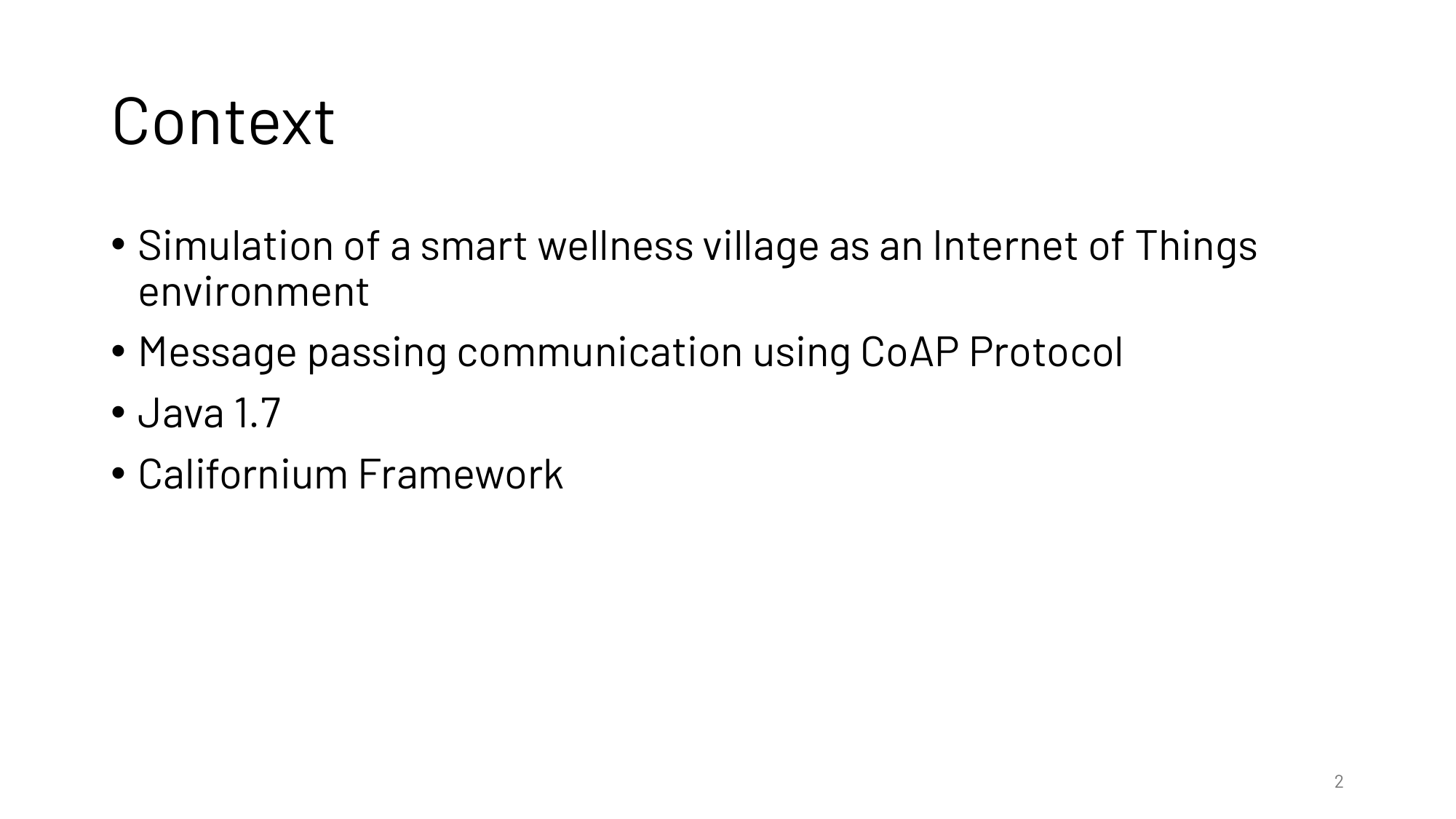

# Context
Simulation of a smart wellness village as an Internet of Things environment
Message passing communication using CoAP Protocol
Java 1.7
Californium Framework

2